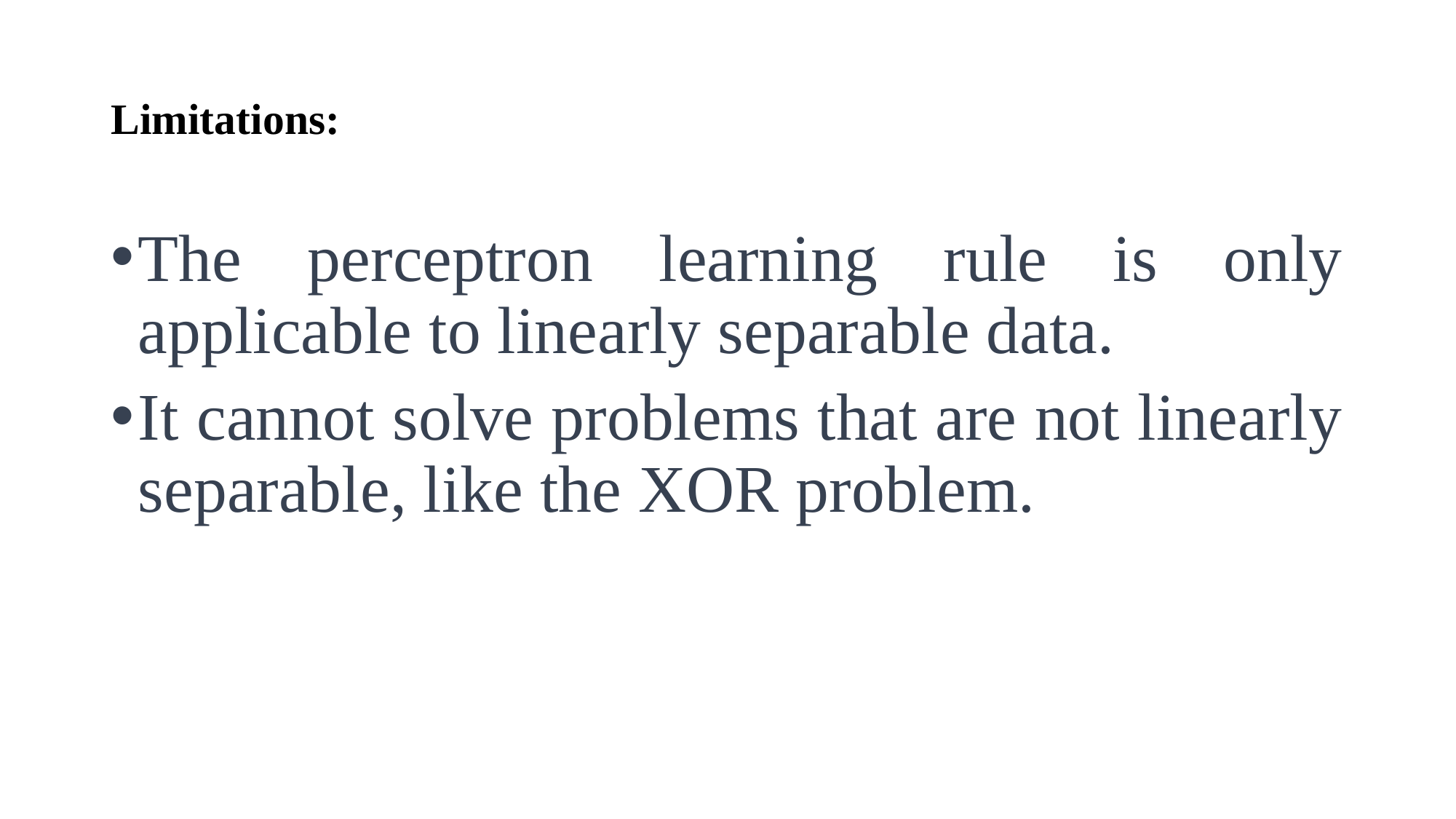

# Limitations:
The perceptron learning rule is only applicable to linearly separable data.
It cannot solve problems that are not linearly separable, like the XOR problem.